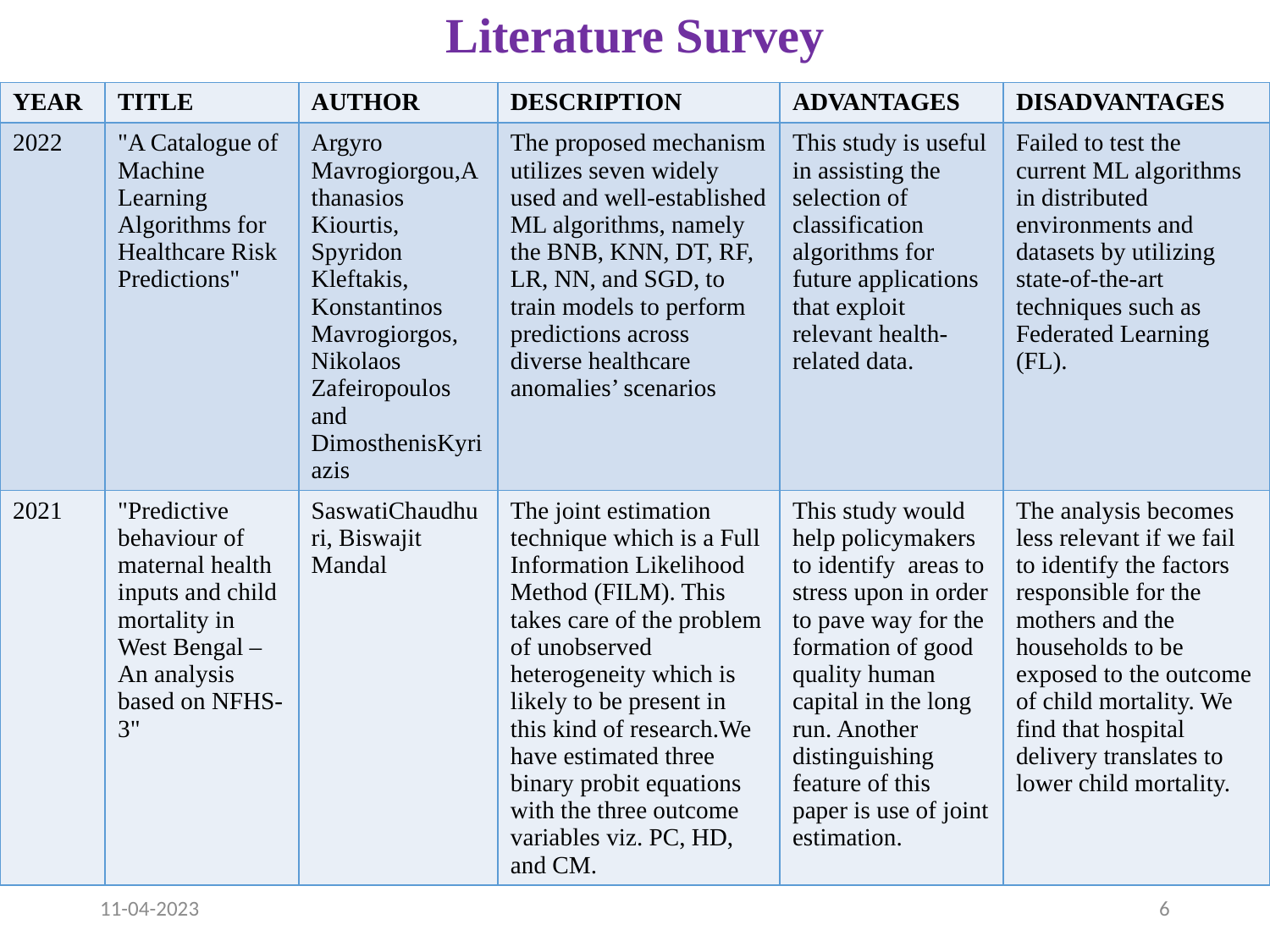

# Literature Survey
| YEAR | TITLE | AUTHOR | DESCRIPTION | ADVANTAGES | DISADVANTAGES |
| --- | --- | --- | --- | --- | --- |
| 2022 | "A Catalogue of Machine Learning Algorithms for Healthcare Risk Predictions" | Argyro Mavrogiorgou,Athanasios Kiourtis, Spyridon Kleftakis, Konstantinos Mavrogiorgos, Nikolaos Zafeiropoulos and DimosthenisKyriazis | The proposed mechanism utilizes seven widely used and well-established ML algorithms, namely the BNB, KNN, DT, RF, LR, NN, and SGD, to train models to perform predictions across diverse healthcare anomalies’ scenarios | This study is useful in assisting the selection of classification algorithms for future applications that exploit relevant health-related data. | Failed to test the current ML algorithms in distributed environments and datasets by utilizing state-of-the-art techniques such as Federated Learning (FL). |
| 2021 | "Predictive behaviour of maternal health inputs and child mortality in West Bengal – An analysis based on NFHS-3" | SaswatiChaudhuri, Biswajit Mandal | The joint estimation technique which is a Full Information Likelihood Method (FILM). This takes care of the problem of unobserved heterogeneity which is likely to be present in this kind of research.We have estimated three binary probit equations with the three outcome variables viz. PC, HD, and CM. | This study would help policymakers to identify areas to stress upon in order to pave way for the formation of good quality human capital in the long run. Another distinguishing feature of this paper is use of joint estimation. | The analysis becomes less relevant if we fail to identify the factors responsible for the mothers and the households to be exposed to the outcome of child mortality. We find that hospital delivery translates to lower child mortality. |
11-04-2023
6